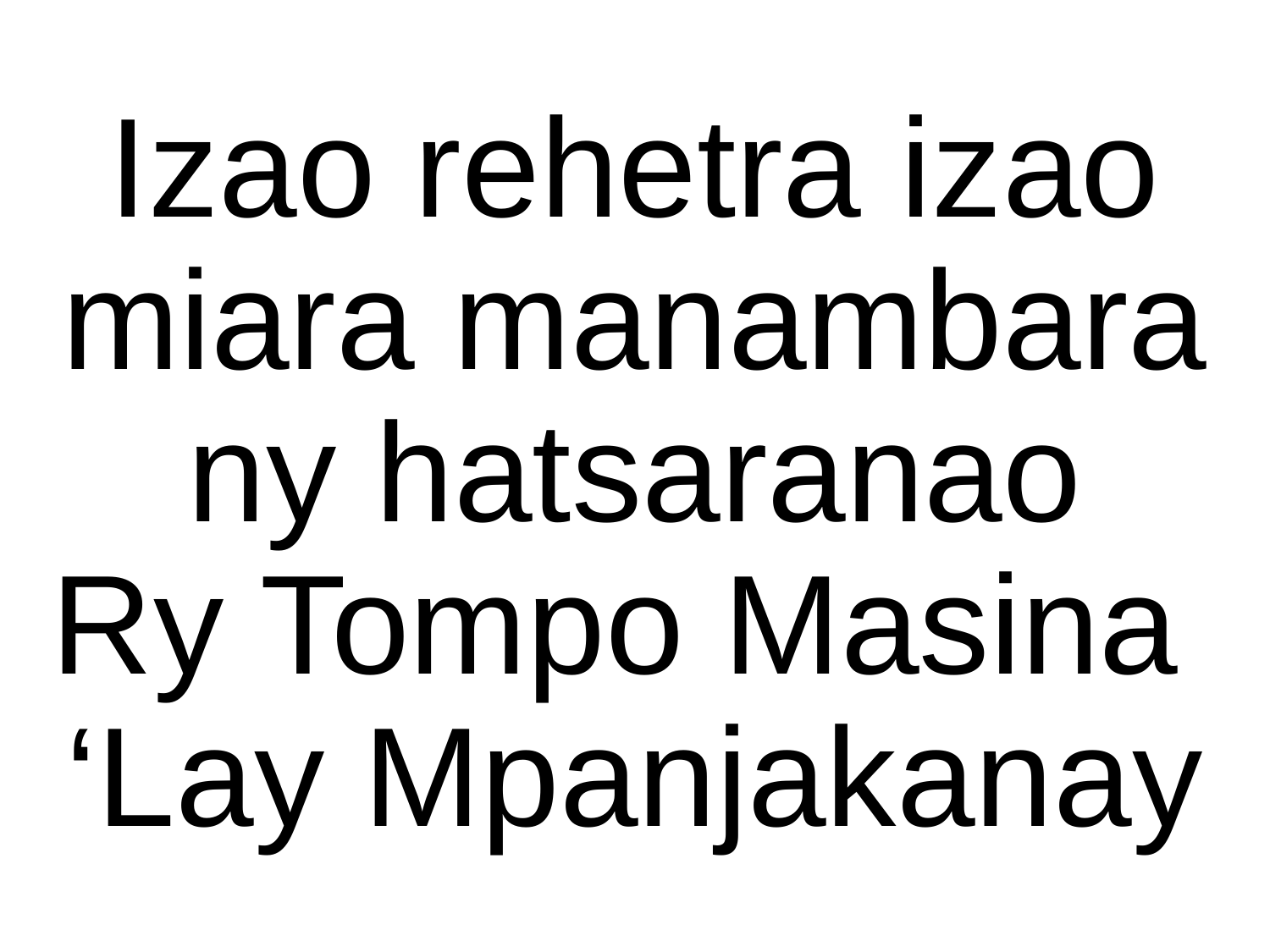

# Izao rehetra izao miara manambara ny hatsaranao Ry Tompo Masina ‘Lay Mpanjakanay